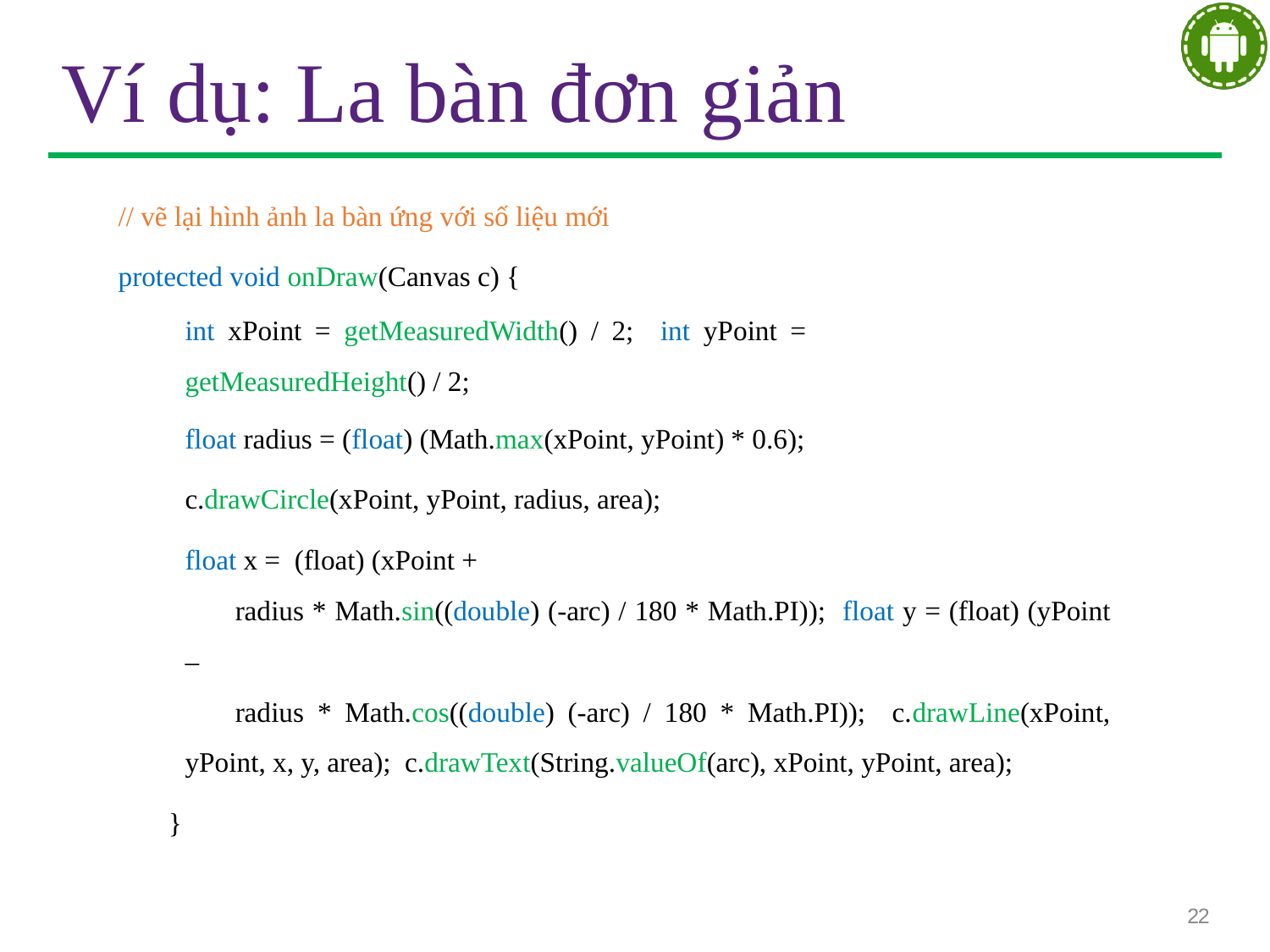

# Ví dụ: La bàn đơn giản
// vẽ lại hình ảnh la bàn ứng với số liệu mới
protected void onDraw(Canvas c) {
int xPoint = getMeasuredWidth() / 2;  int yPoint = getMeasuredHeight() / 2;
float radius = (float) (Math.max(xPoint, yPoint) * 0.6);
c.drawCircle(xPoint, yPoint, radius, area);
float x =  (float) (xPoint +
radius * Math.sin((double) (-arc) / 180 * Math.PI));  float y = (float) (yPoint –
radius * Math.cos((double) (-arc) / 180 * Math.PI));  c.drawLine(xPoint, yPoint, x, y, area);  c.drawText(String.valueOf(arc), xPoint, yPoint, area);
}
22